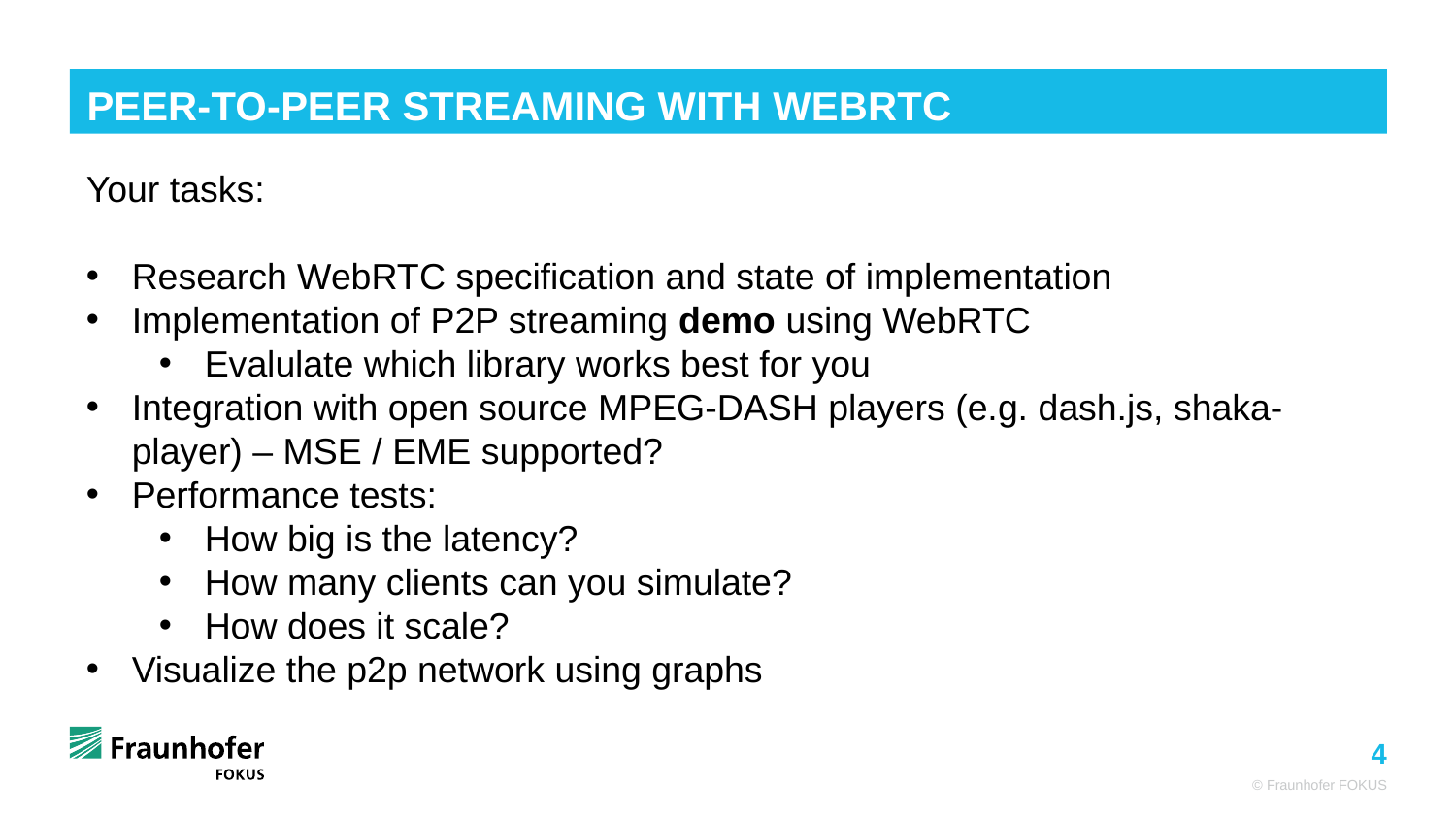

Peer-to-Peer Streaming with WebRTC
Your tasks:

Research WebRTC specification and state of implementation
Implementation of P2P streaming demo using WebRTC
Evalulate which library works best for you
Integration with open source MPEG-DASH players (e.g. dash.js, shaka-player) – MSE / EME supported?
Performance tests:
How big is the latency?
How many clients can you simulate?
How does it scale?
Visualize the p2p network using graphs

© Fraunhofer FOKUS